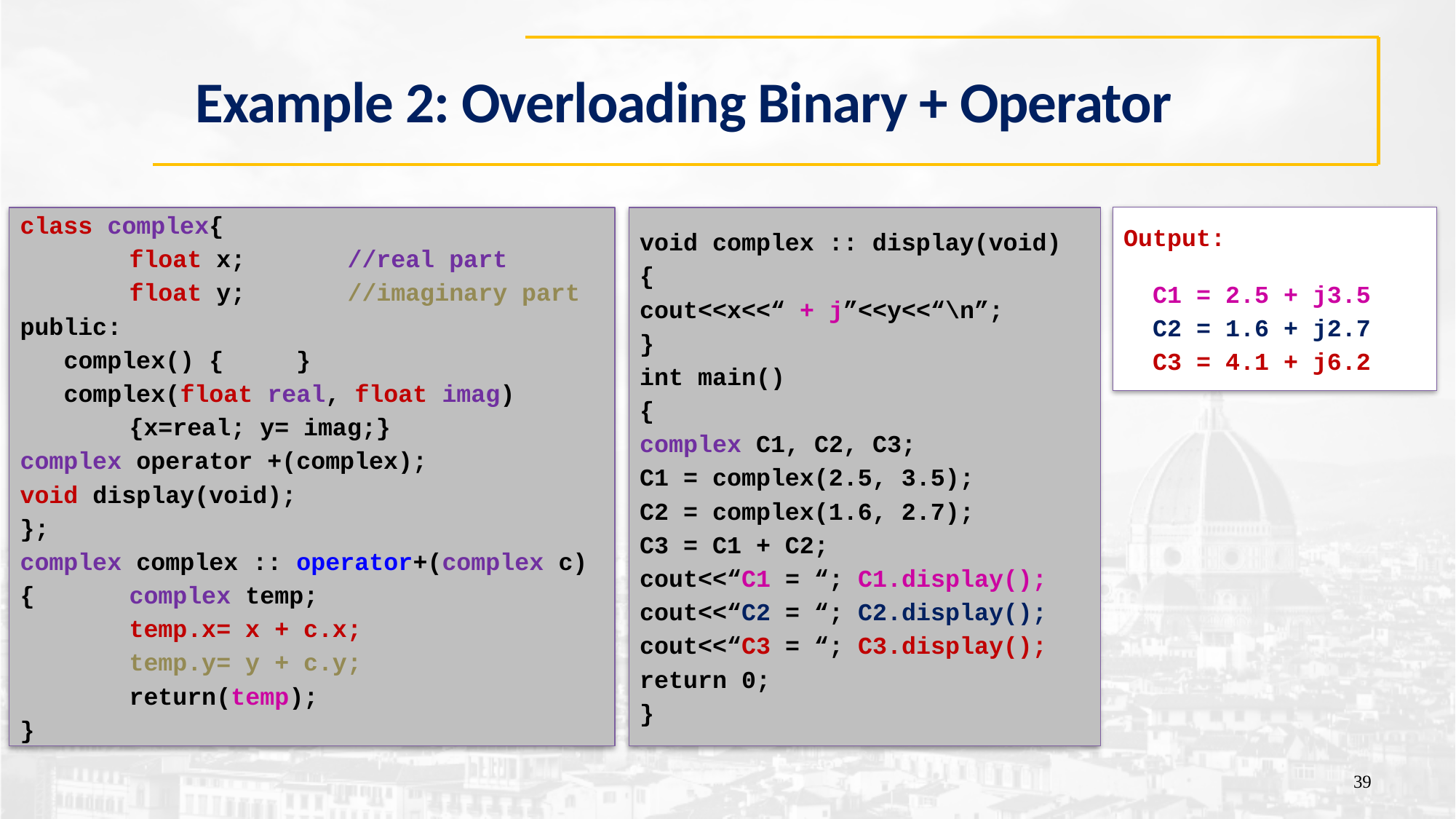

# Example 2: Overloading Binary + Operator
class complex{
	float x;	//real part
	float y;	//imaginary part
public:
   complex() {     }
   complex(float real, float imag)
	{x=real; y= imag;}
complex operator +(complex);
void display(void);
};
complex complex :: operator+(complex c)
{ 	complex temp;
	temp.x= x + c.x;
	temp.y= y + c.y;
	return(temp);
}
void complex :: display(void)
{
cout<<x<<“ + j”<<y<<“\n”;
}
int main()
{
complex C1, C2, C3;
C1 = complex(2.5, 3.5);
C2 = complex(1.6, 2.7);
C3 = C1 + C2;
cout<<“C1 = “; C1.display();
cout<<“C2 = “; C2.display();
cout<<“C3 = “; C3.display();
return 0;
}
Output:

  C1 = 2.5 + j3.5
  C2 = 1.6 + j2.7
  C3 = 4.1 + j6.2
39